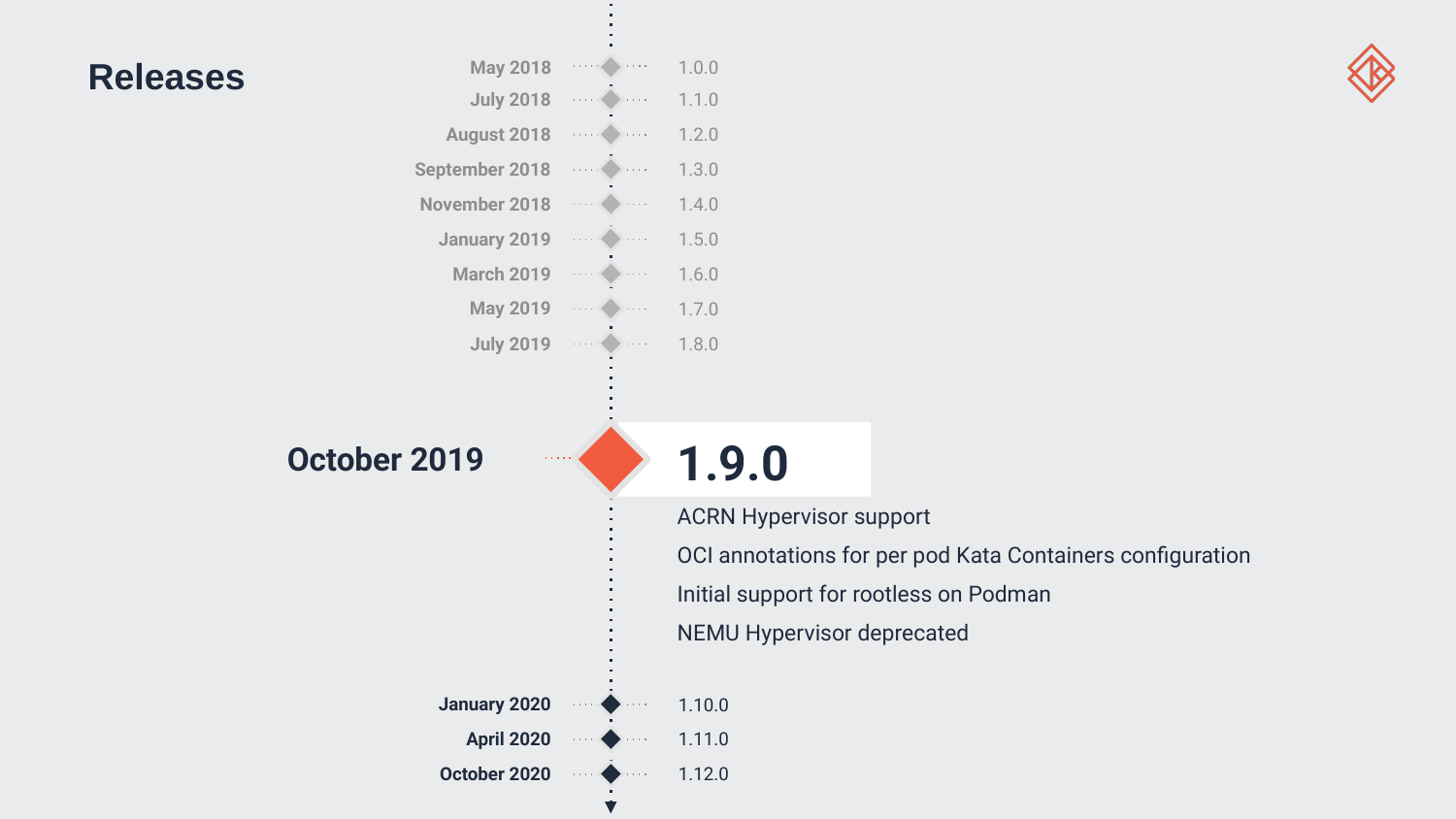

# Releases
May 2018
1.0.0

July 2018
1.1.0

August 2018
1.2.0

September 2018
1.3.0

November 2018
1.4.0

January 2019
1.5.0

March 2019
1.6.0

May 2019
1.7.0

July 2019
1.8.0

October 2019
1.9.0
ACRN Hypervisor support
OCI annotations for per pod Kata Containers configuration
Initial support for rootless on Podman
NEMU Hypervisor deprecated

January 2020
1.10.0

April 2020
1.11.0

October 2020
1.12.0